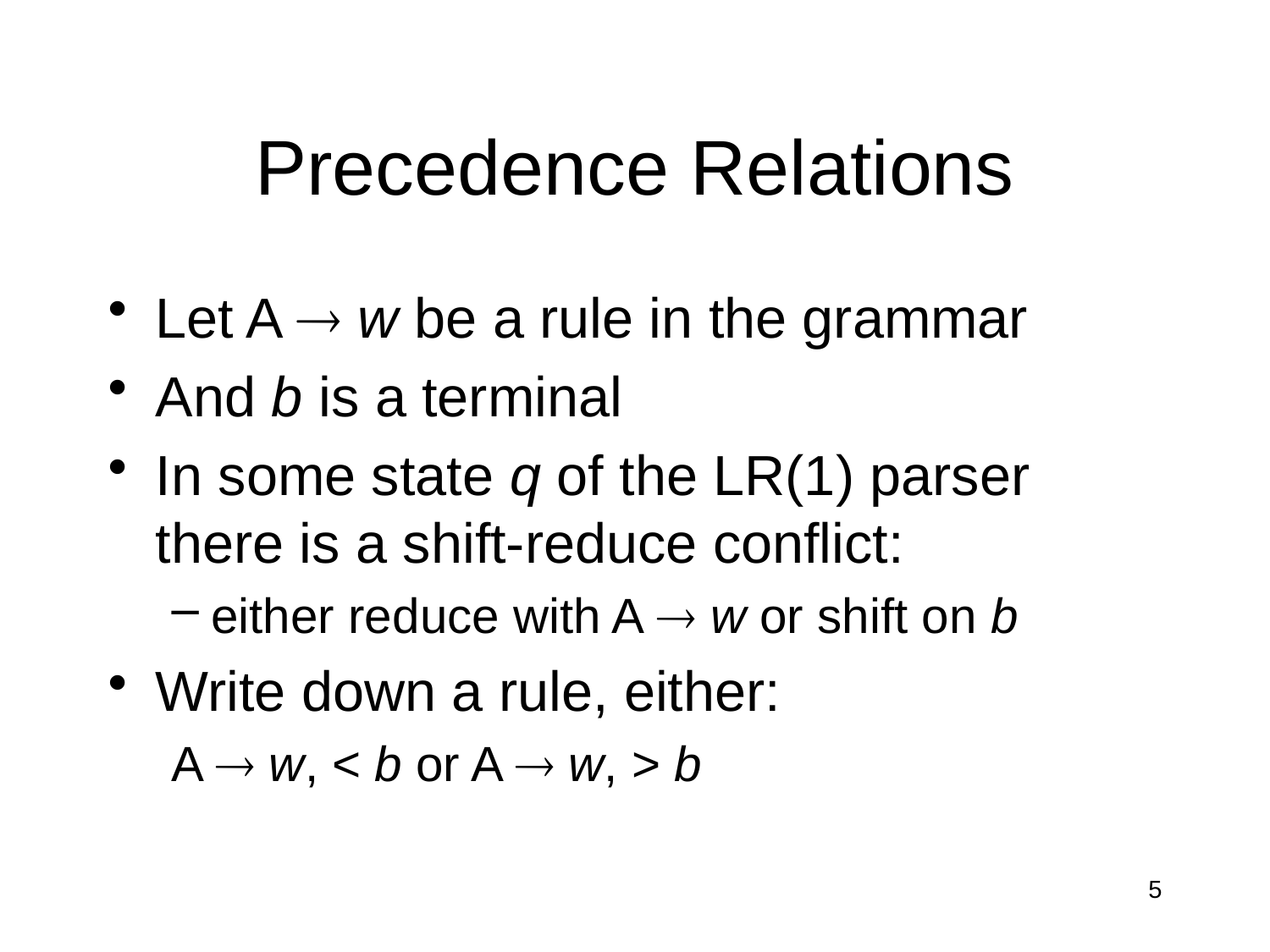

# Precedence Relations
Let A → w be a rule in the grammar
And b is a terminal
In some state q of the LR(1) parser there is a shift-reduce conflict:
either reduce with A → w or shift on b
Write down a rule, either:
A → w, < b or A → w, > b
5